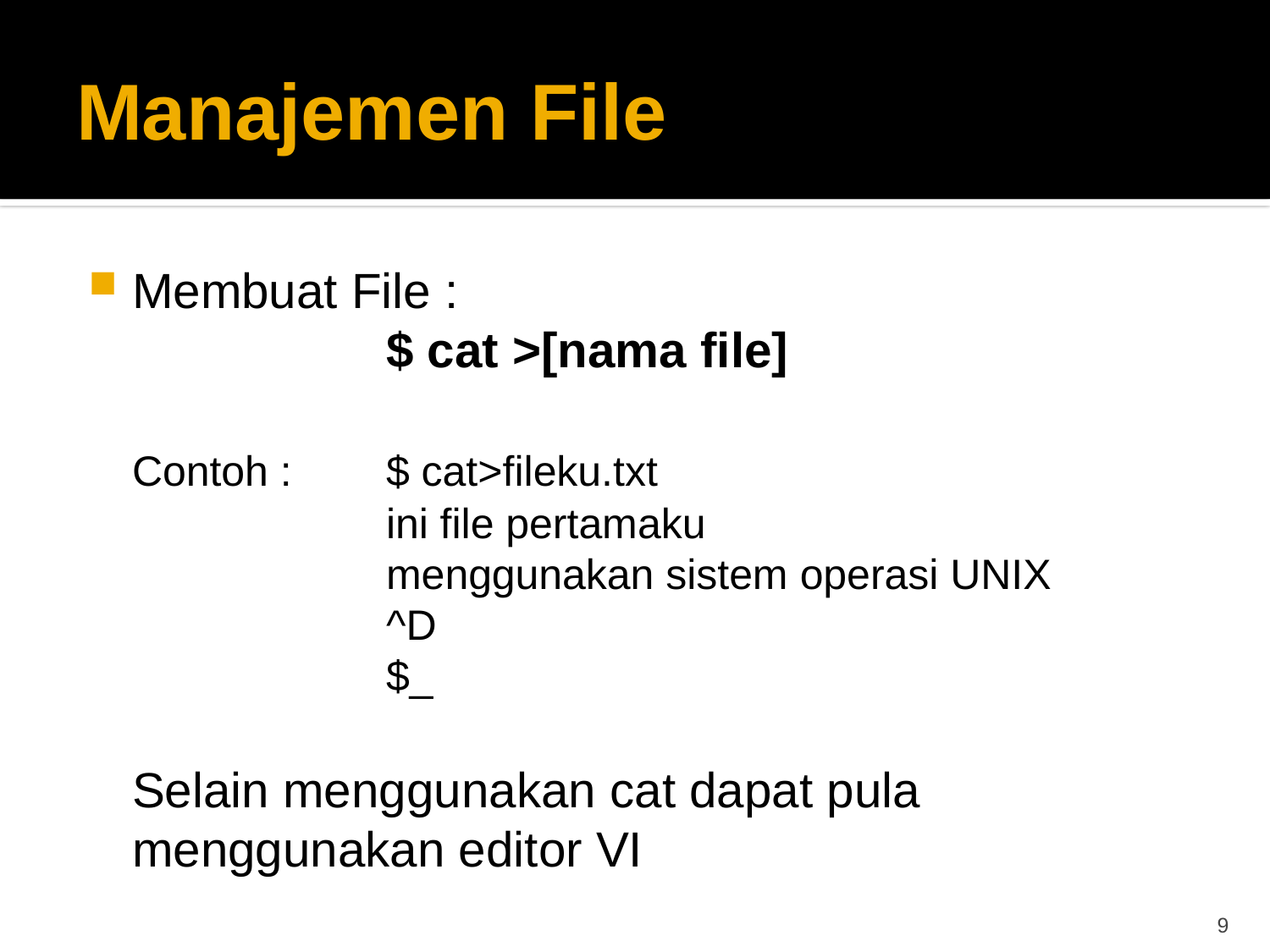

# Manajemen File
Membuat File :
			$ cat >[nama file]

	Contoh :	$ cat>fileku.txt
			ini file pertamaku
			menggunakan sistem operasi UNIX
			^D
			$_

	Selain menggunakan cat dapat pula menggunakan editor VI

9